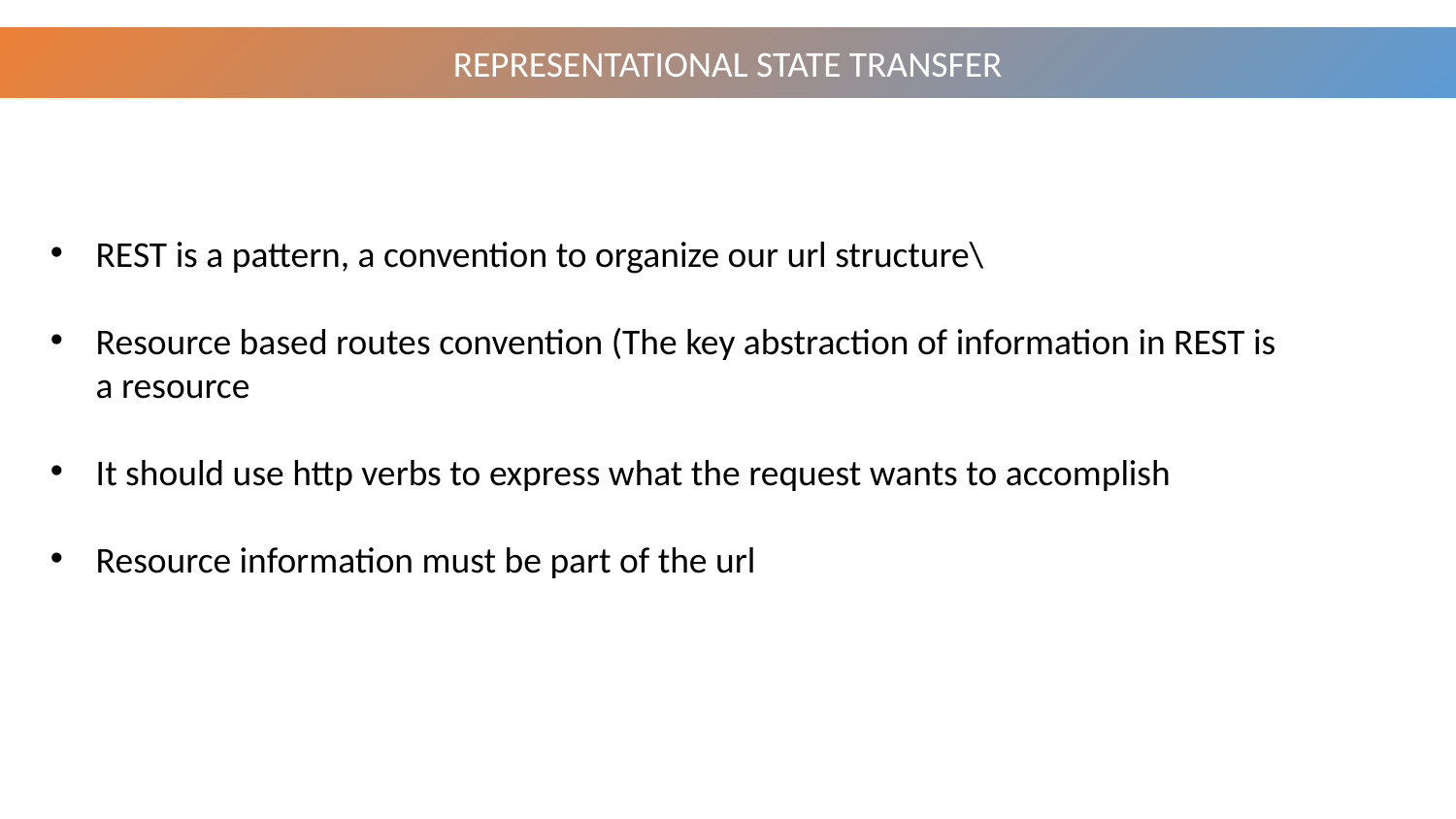

REPRESENTATIONAL STATE TRANSFER
REST is a pattern, a convention to organize our url structure\

Resource based routes convention (The key abstraction of information in REST is a resource

It should use http verbs to express what the request wants to accomplish

Resource information must be part of the url